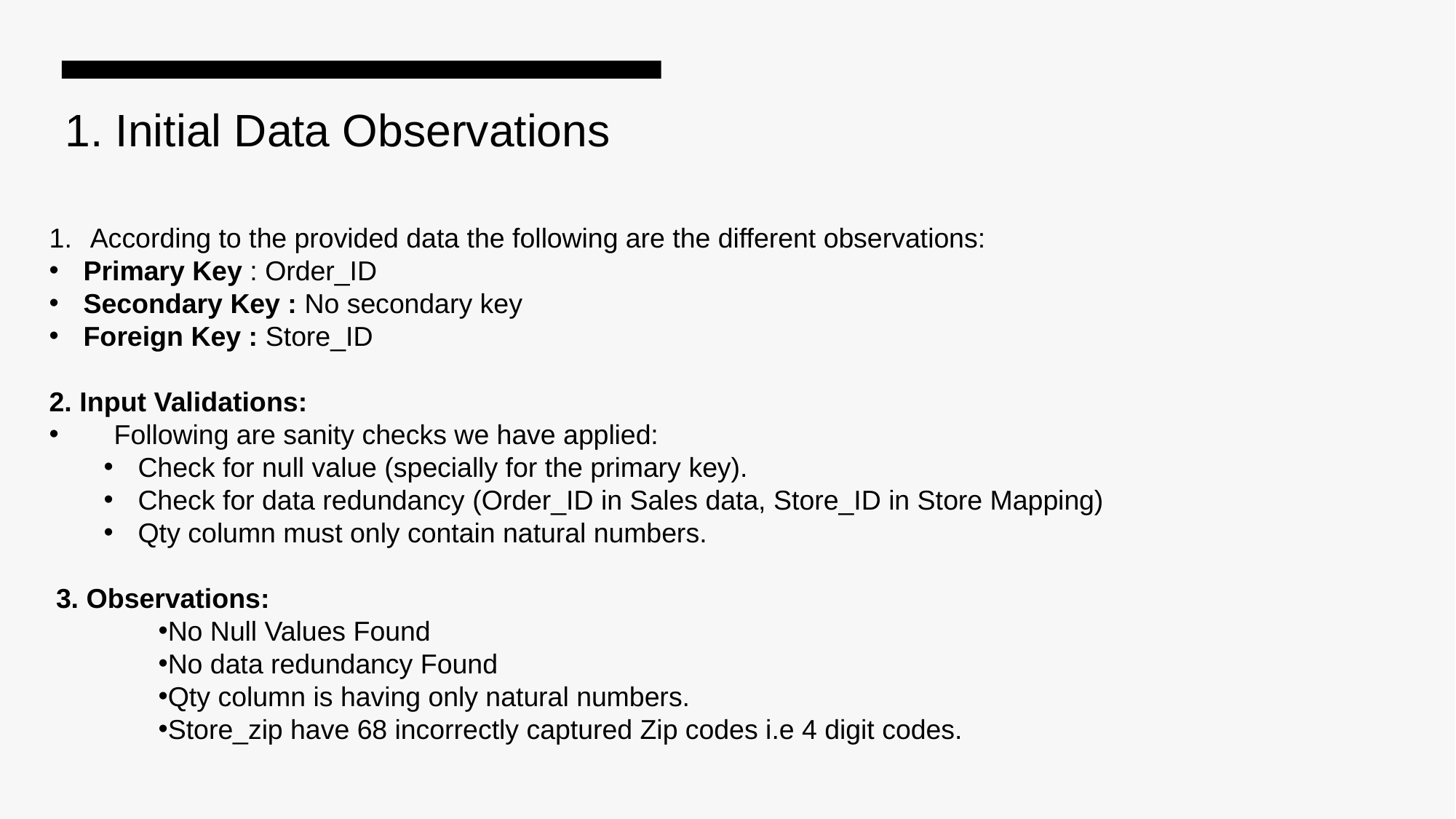

1. Initial Data Observations
According to the provided data the following are the different observations:
Primary Key : Order_ID
Secondary Key : No secondary key
Foreign Key : Store_ID

2. Input Validations:
    Following are sanity checks we have applied:
Check for null value (specially for the primary key).
Check for data redundancy (Order_ID in Sales data, Store_ID in Store Mapping)
Qty column must only contain natural numbers.

3. Observations:
No Null Values Found
No data redundancy Found
Qty column is having only natural numbers.
Store_zip have 68 incorrectly captured Zip codes i.e 4 digit codes.